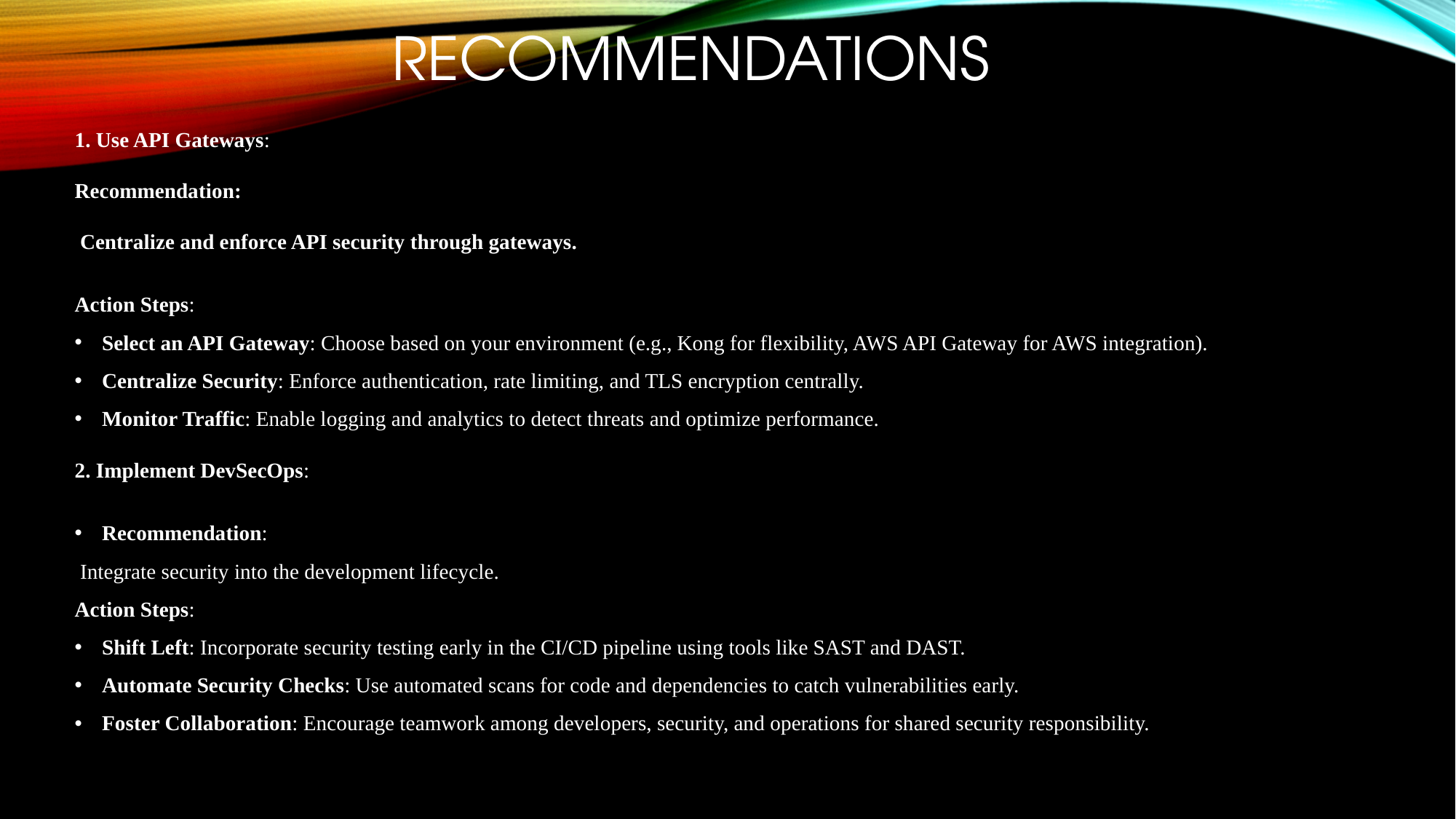

# Recommendations
1. Use API Gateways:

Recommendation:

 Centralize and enforce API security through gateways.

Action Steps:
Select an API Gateway: Choose based on your environment (e.g., Kong for flexibility, AWS API Gateway for AWS integration).
Centralize Security: Enforce authentication, rate limiting, and TLS encryption centrally.
Monitor Traffic: Enable logging and analytics to detect threats and optimize performance.

2. Implement DevSecOps:

Recommendation:
 Integrate security into the development lifecycle.
Action Steps:
Shift Left: Incorporate security testing early in the CI/CD pipeline using tools like SAST and DAST.
Automate Security Checks: Use automated scans for code and dependencies to catch vulnerabilities early.
Foster Collaboration: Encourage teamwork among developers, security, and operations for shared security responsibility.